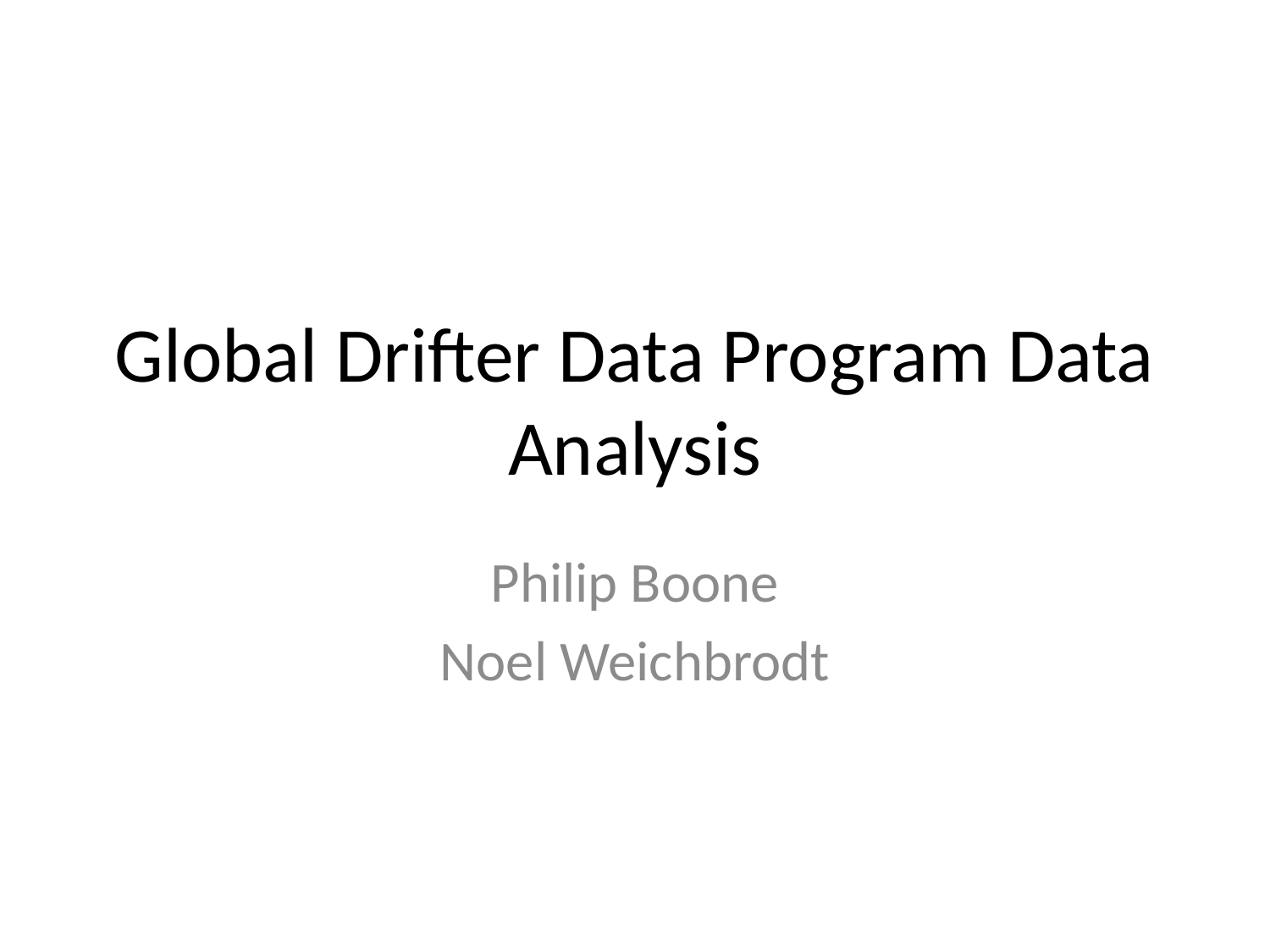

# Global Drifter Data Program Data Analysis
Philip Boone
Noel Weichbrodt